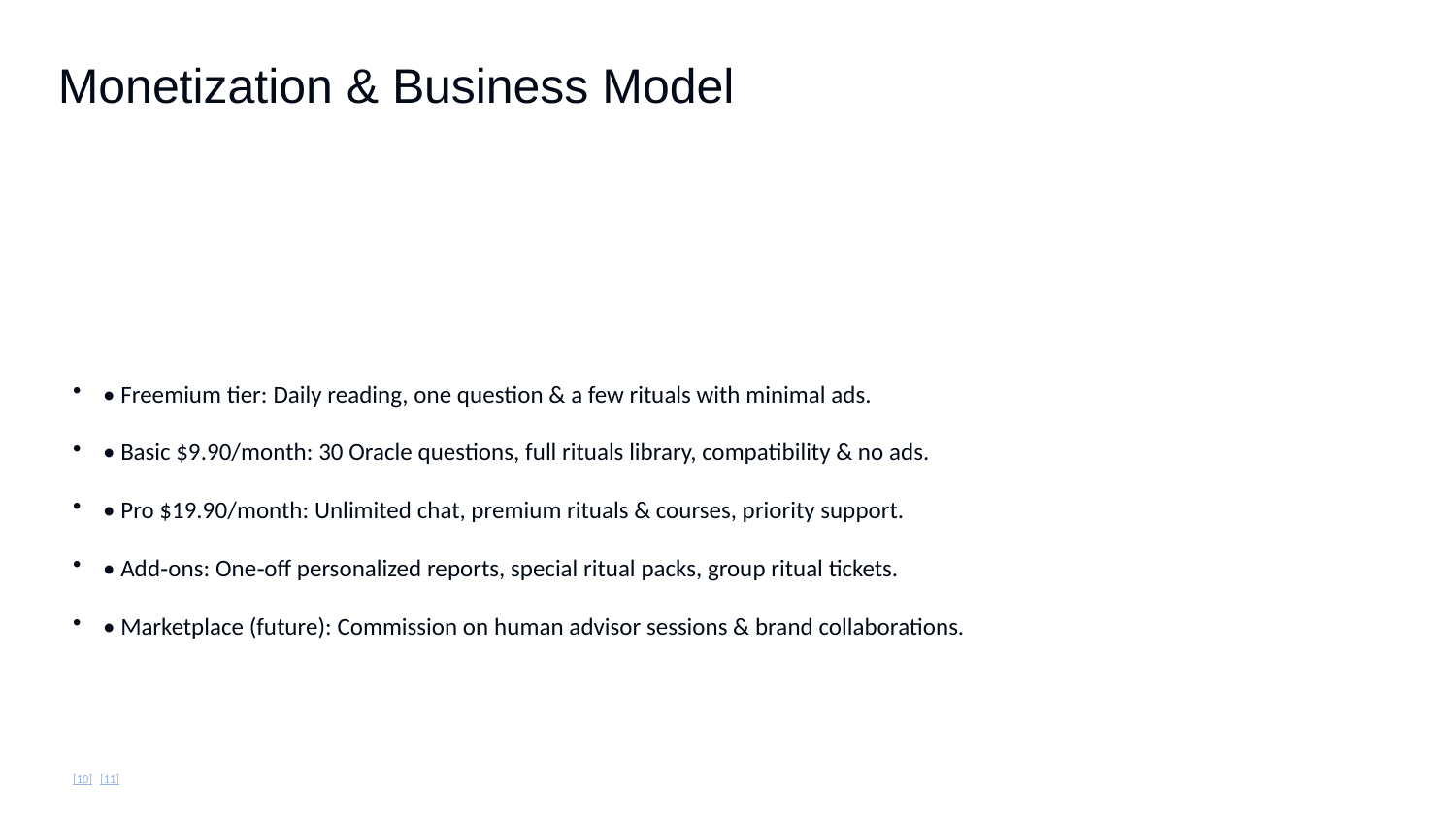

Monetization & Business Model
• Freemium tier: Daily reading, one question & a few rituals with minimal ads.

• Basic $9.90/month: 30 Oracle questions, full rituals library, compatibility & no ads.

• Pro $19.90/month: Unlimited chat, premium rituals & courses, priority support.

• Add‑ons: One‑off personalized reports, special ritual packs, group ritual tickets.

• Marketplace (future): Commission on human advisor sessions & brand collaborations.
[10]   [11]